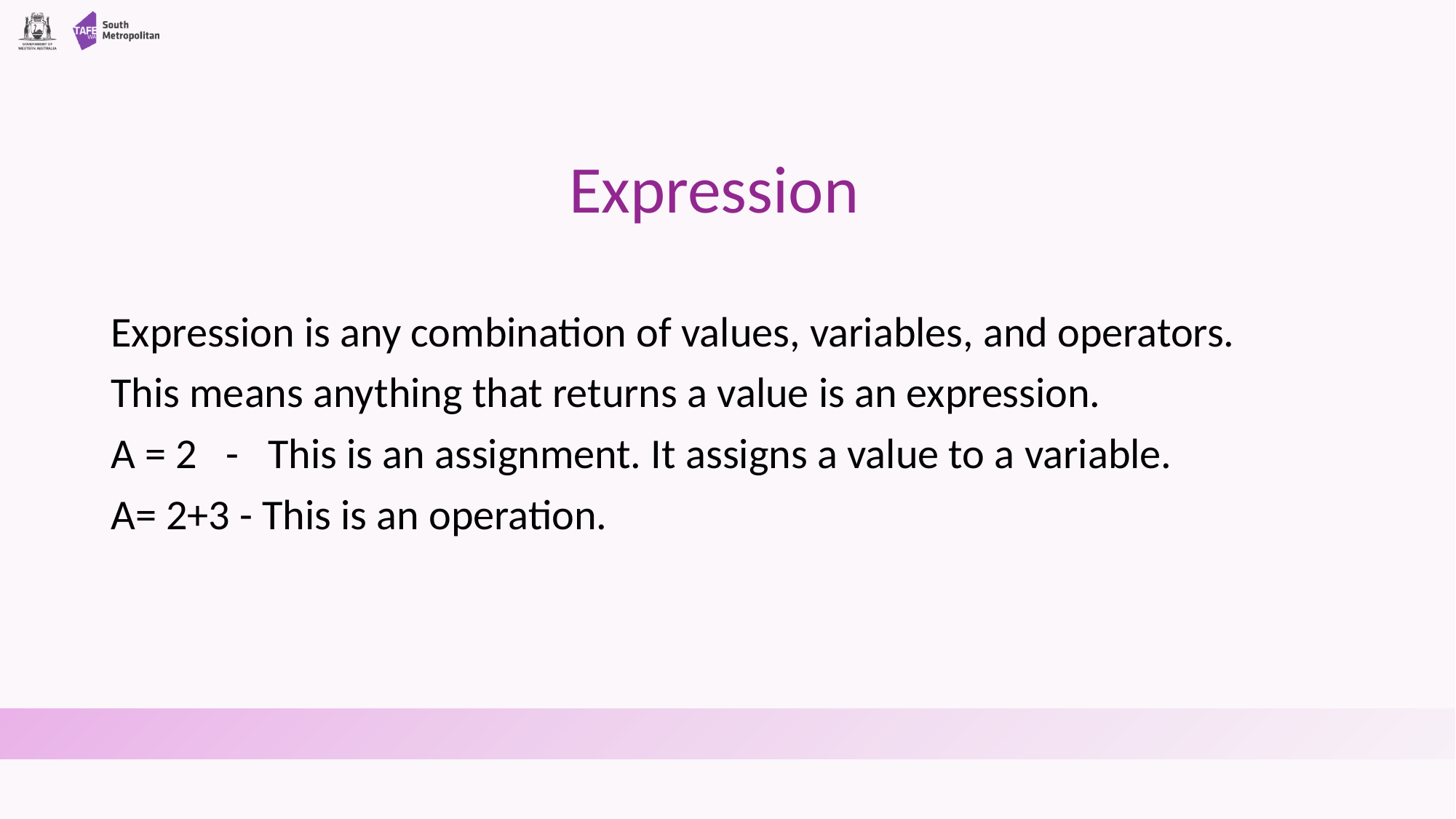

# Expression
Expression is any combination of values, variables, and operators.
This means anything that returns a value is an expression.
A = 2   -   This is an assignment. It assigns a value to a variable.
A= 2+3 - This is an operation.